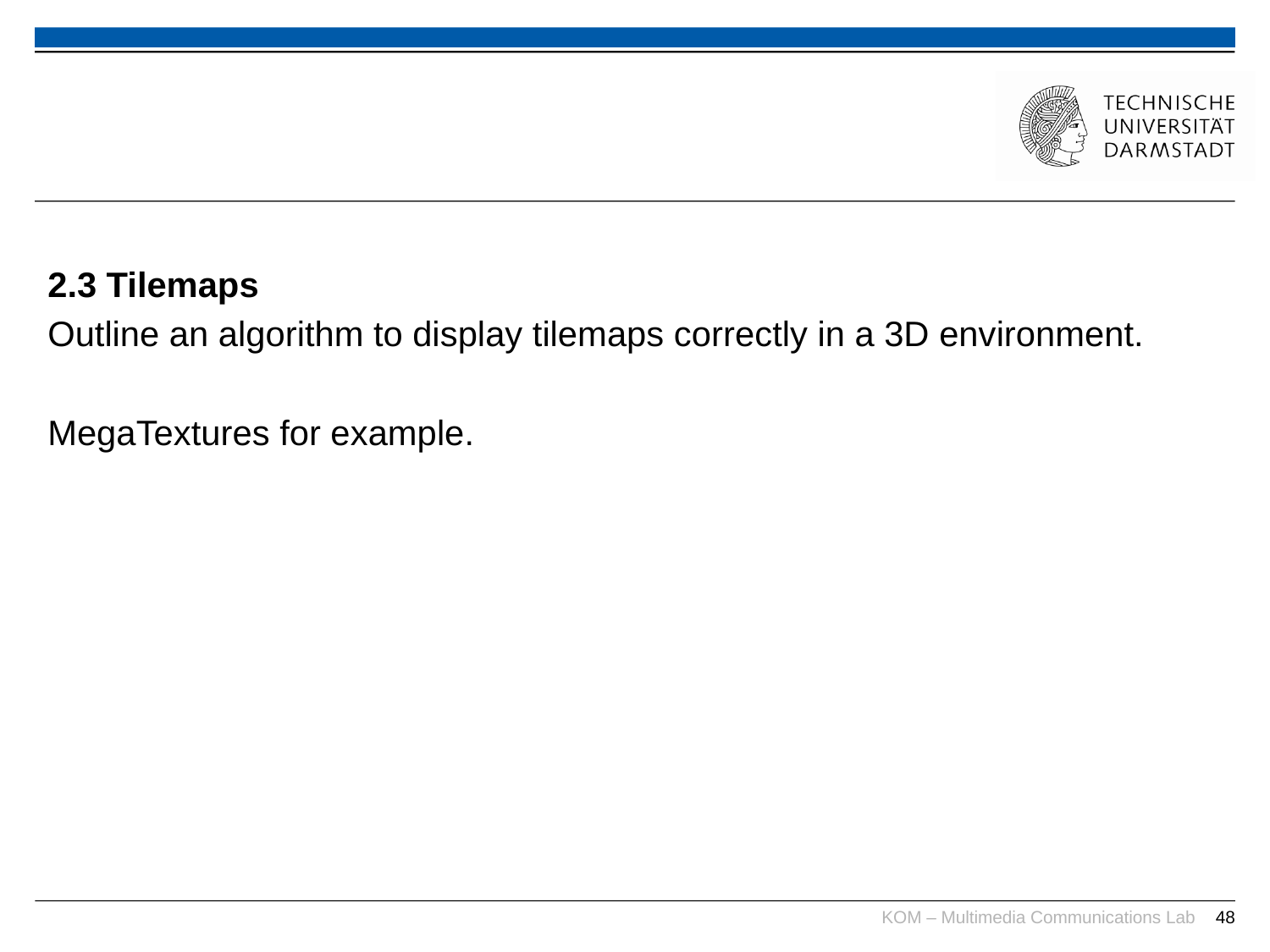

#

2.3 Tilemaps
Outline an algorithm to display tilemaps correctly in a 3D environment.

MegaTextures for example.